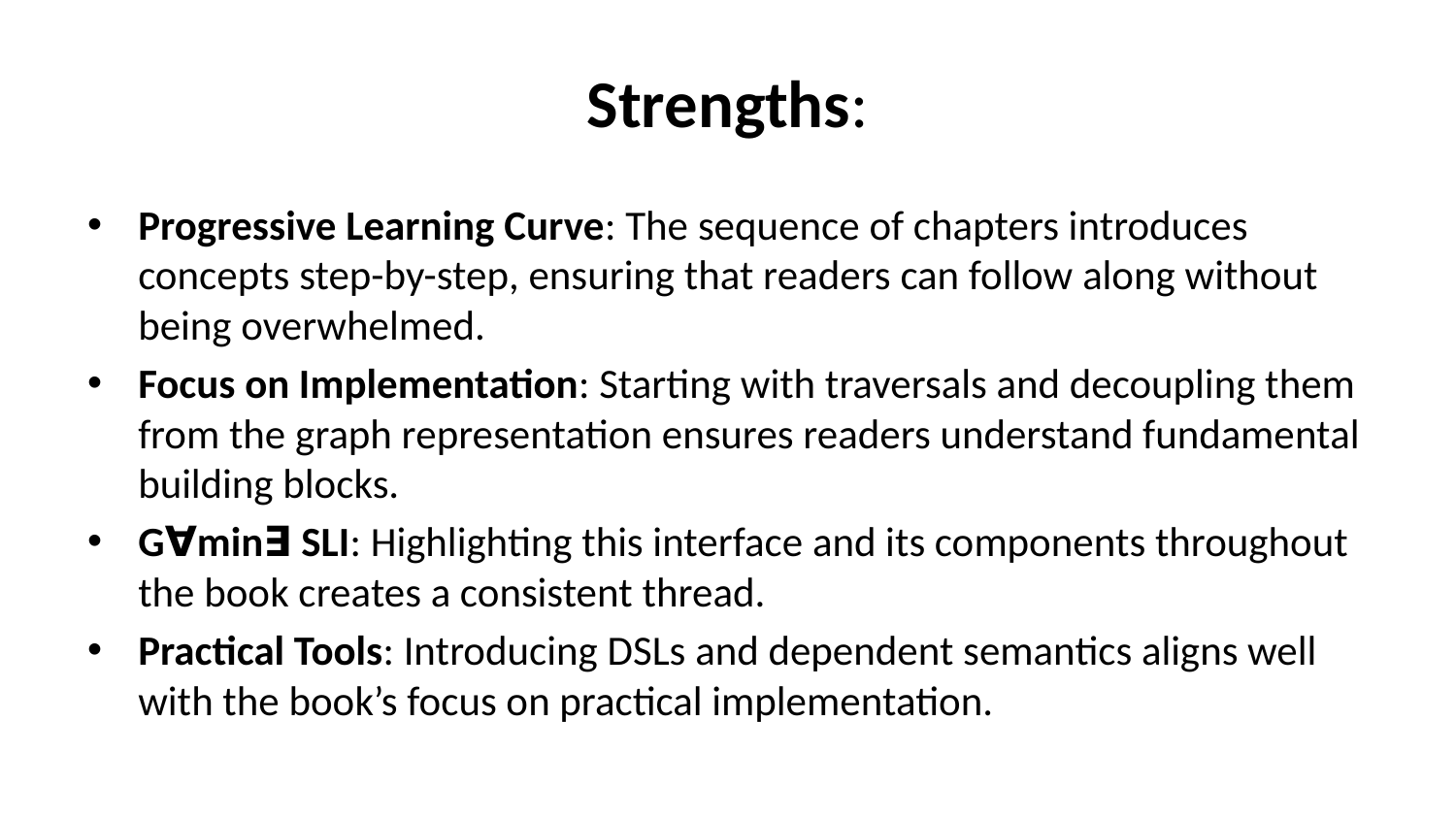

# Strengths:
Progressive Learning Curve: The sequence of chapters introduces concepts step-by-step, ensuring that readers can follow along without being overwhelmed.
Focus on Implementation: Starting with traversals and decoupling them from the graph representation ensures readers understand fundamental building blocks.
G∀min∃ SLI: Highlighting this interface and its components throughout the book creates a consistent thread.
Practical Tools: Introducing DSLs and dependent semantics aligns well with the book’s focus on practical implementation.